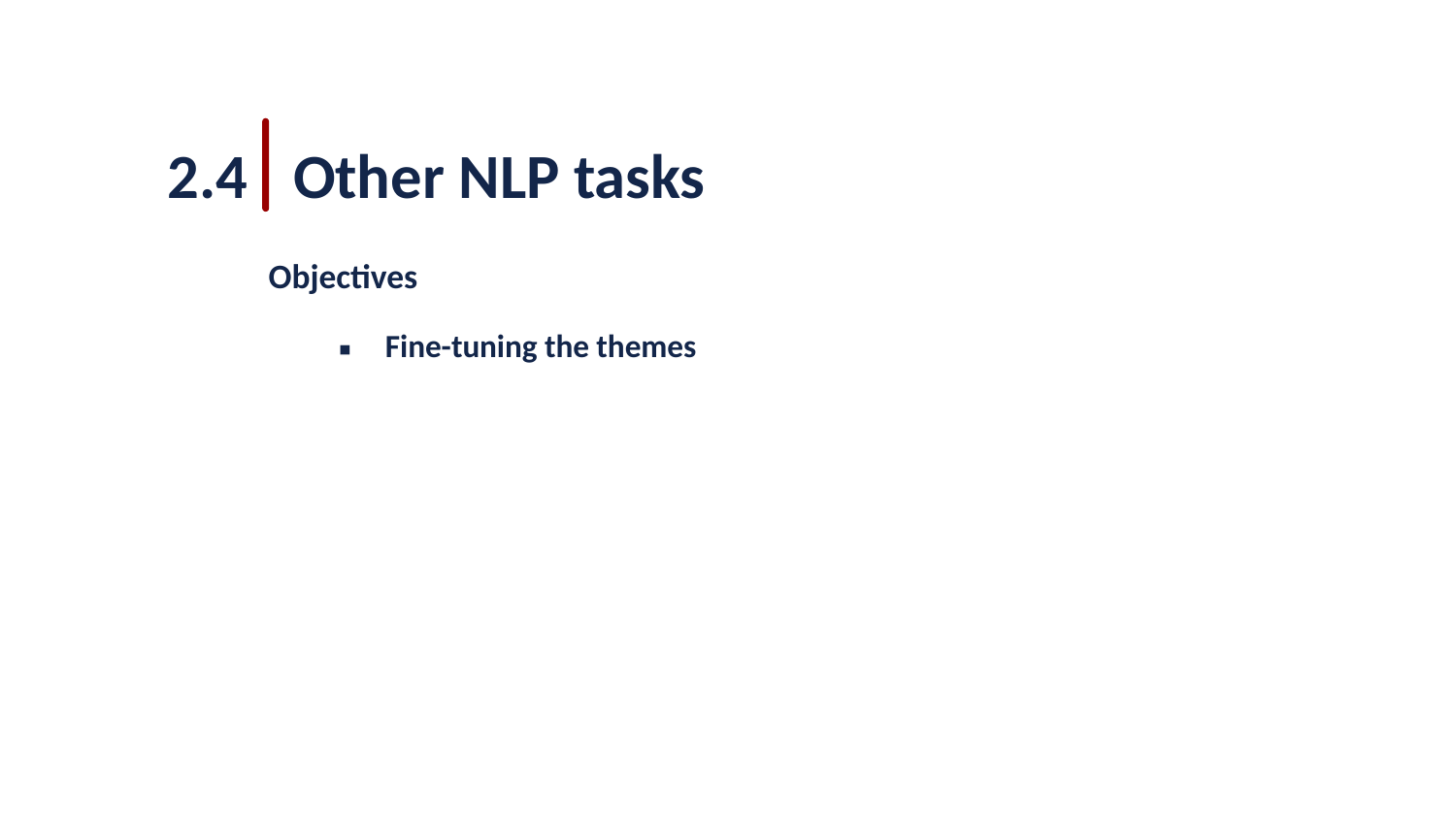

2.4
Other NLP tasks
Objectives
Fine-tuning the themes